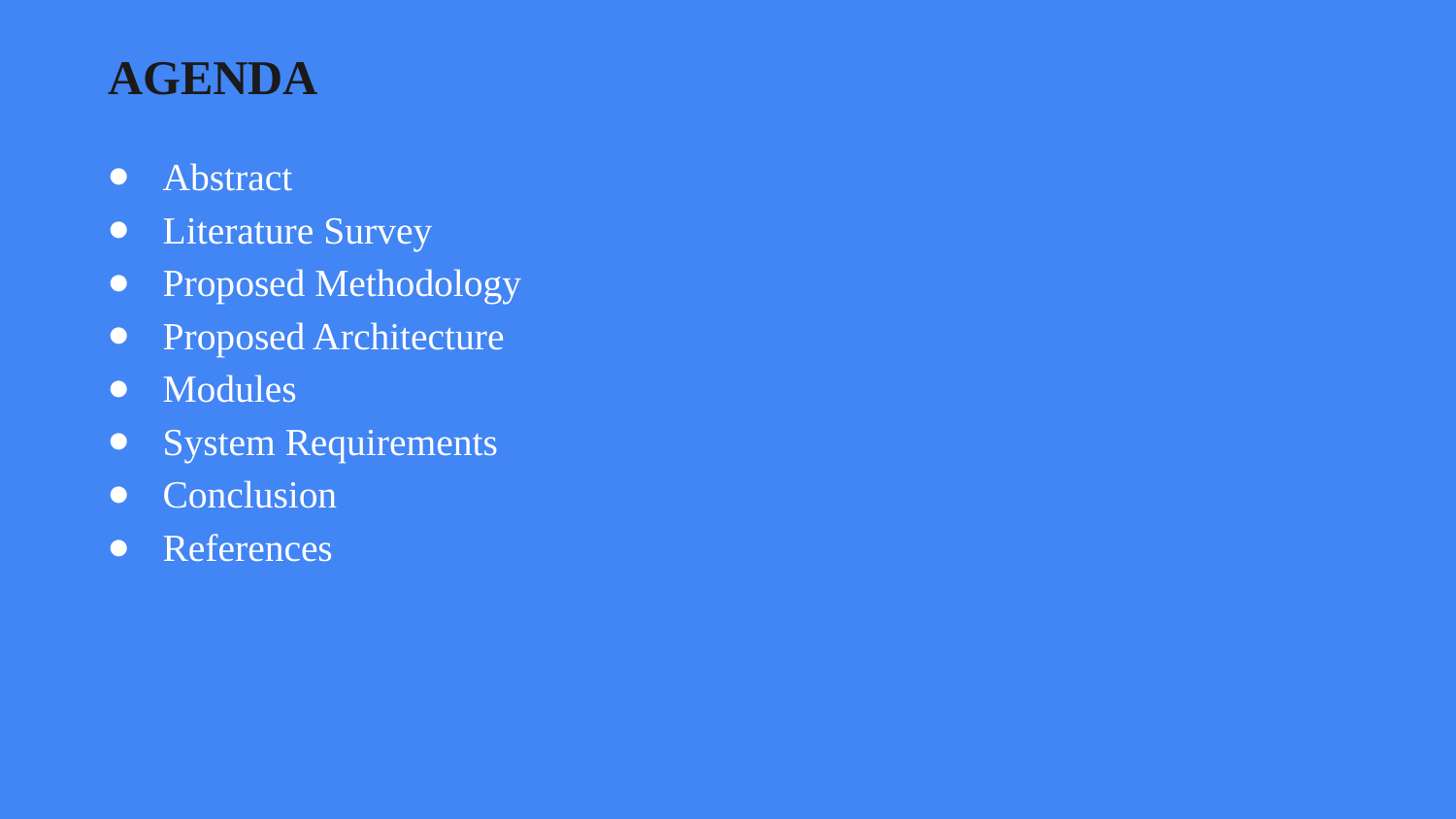

# AGENDA
Abstract
Literature Survey
Proposed Methodology
Proposed Architecture
Modules
System Requirements
Conclusion
References